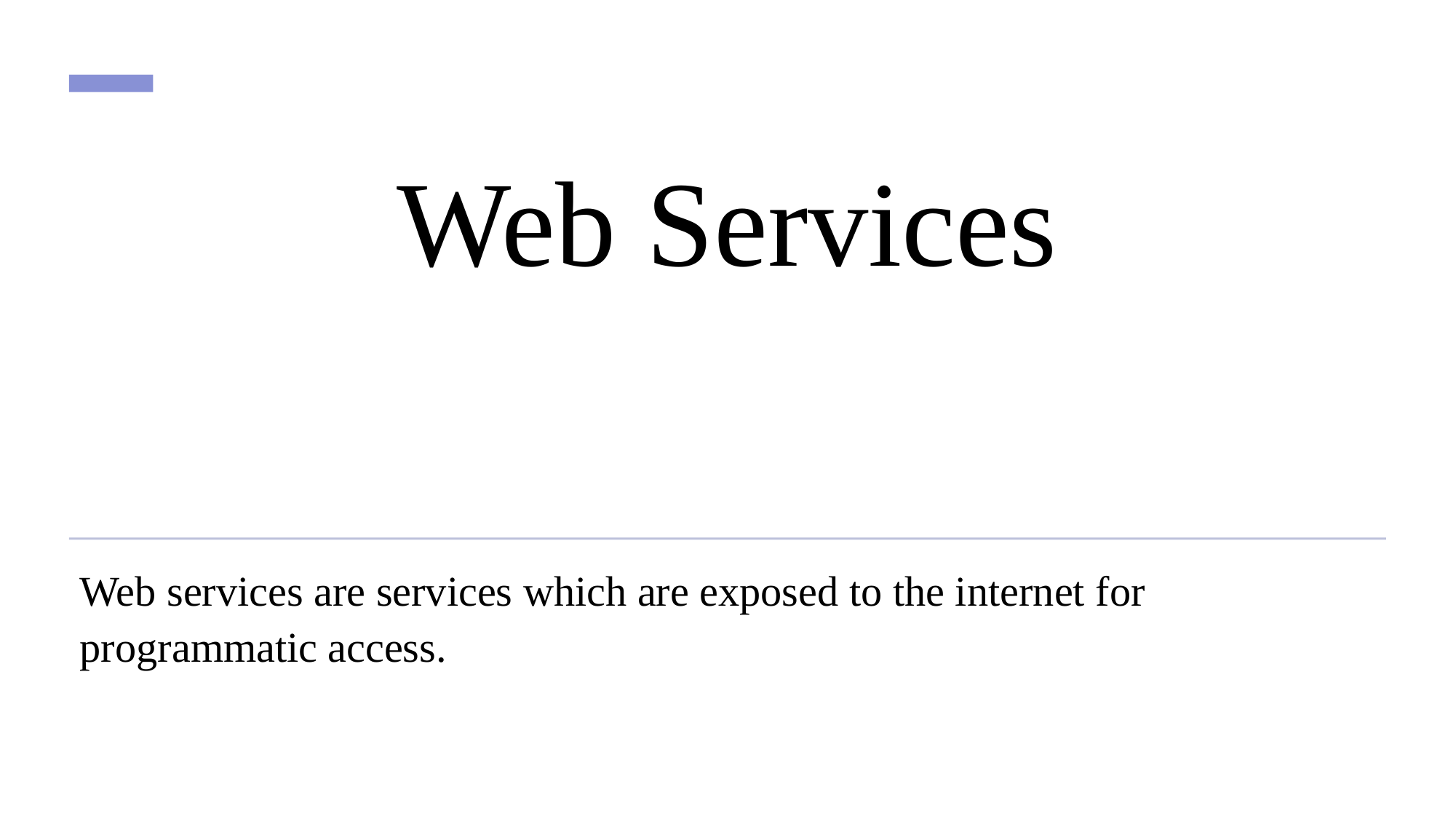

# Web Services
Web services are services which are exposed to the internet for programmatic access.